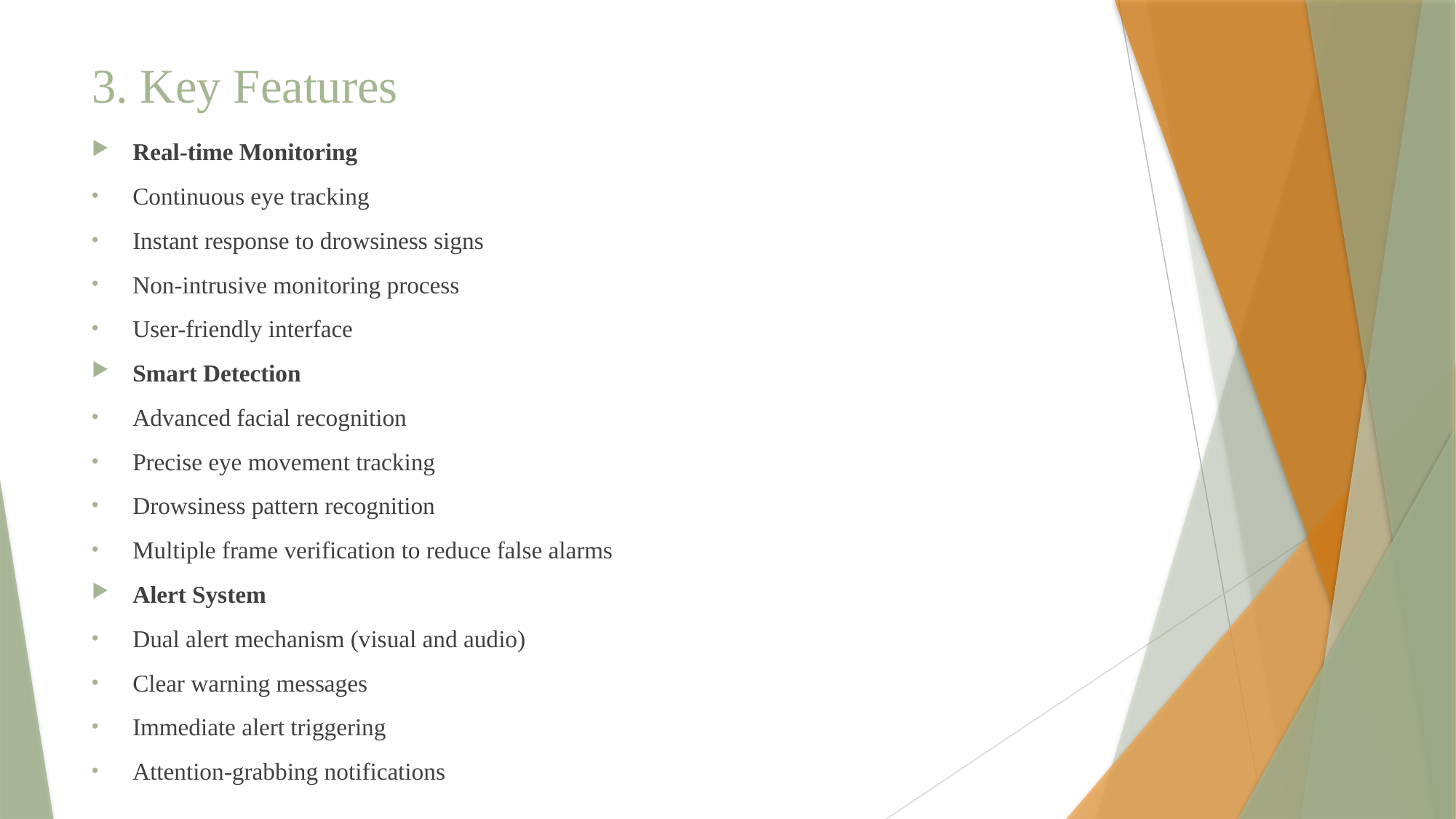

# 3. Key Features
Real-time Monitoring
Continuous eye tracking
Instant response to drowsiness signs
Non-intrusive monitoring process
User-friendly interface
Smart Detection
Advanced facial recognition
Precise eye movement tracking
Drowsiness pattern recognition
Multiple frame verification to reduce false alarms
Alert System
Dual alert mechanism (visual and audio)
Clear warning messages
Immediate alert triggering
Attention-grabbing notifications